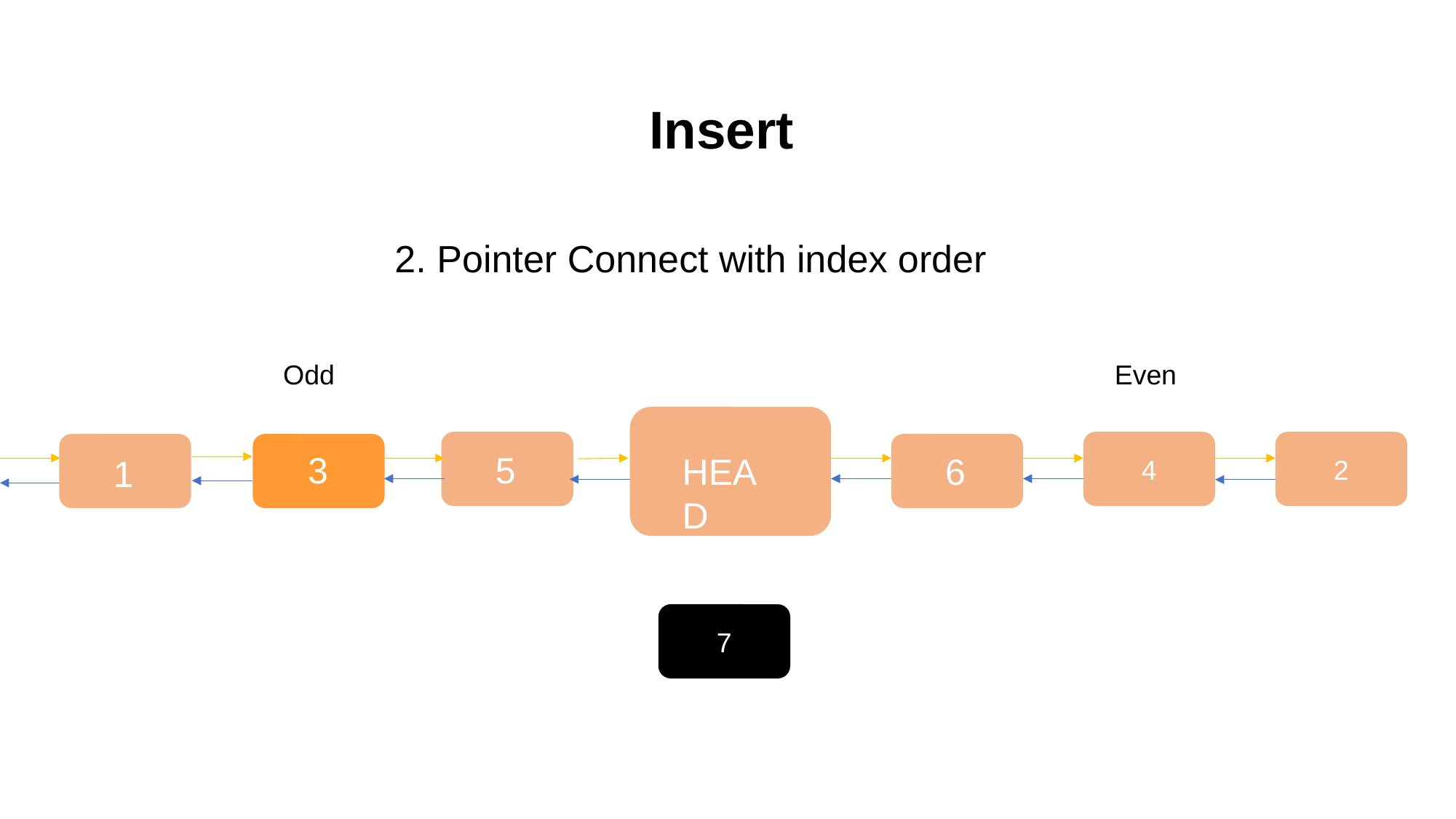

Insert
2. Pointer Connect with index order
Odd
Even

5
4
2

3

6
HEAD
7

1